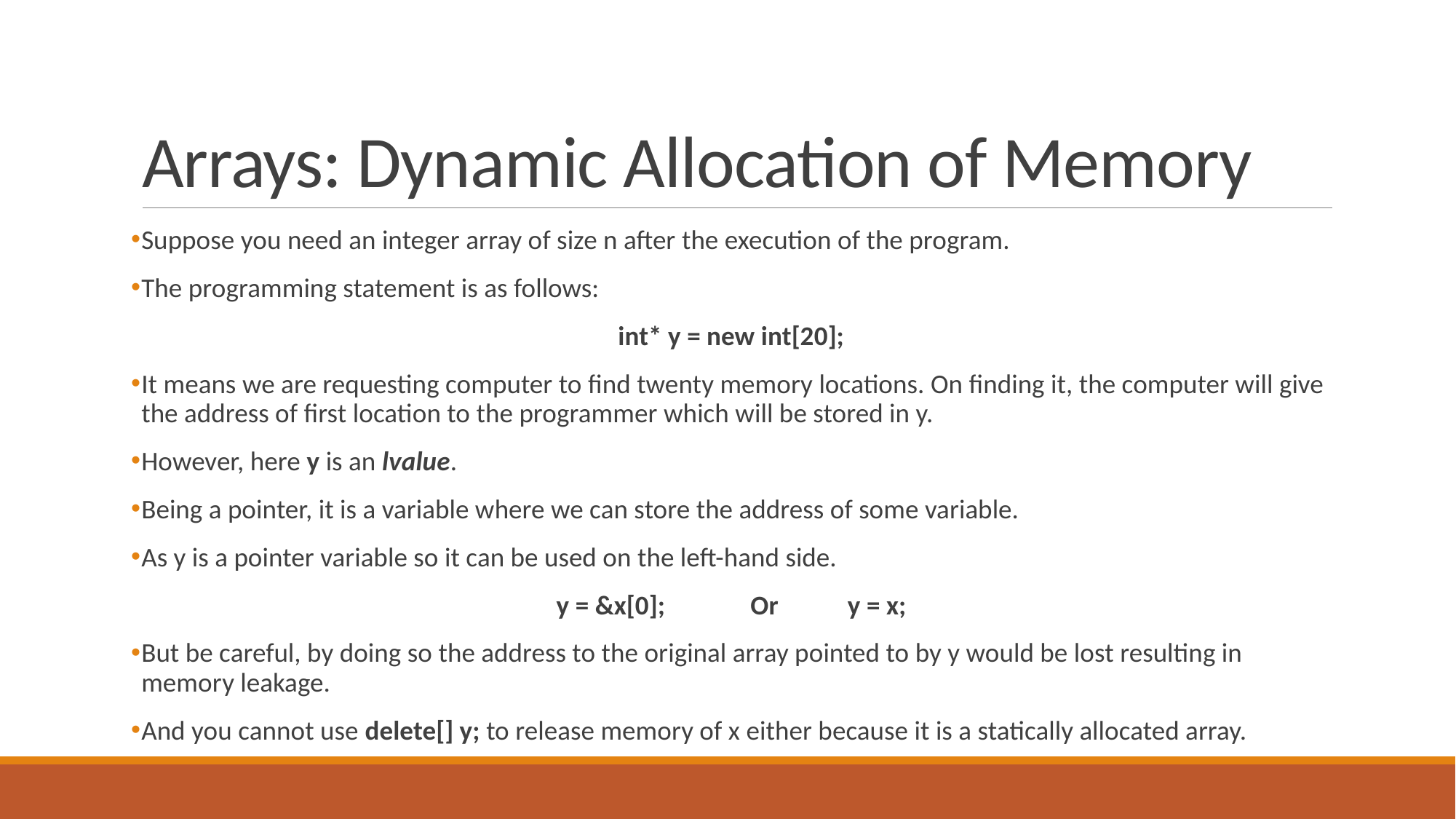

# Arrays: Dynamic Allocation of Memory
Suppose you need an integer array of size n after the execution of the program.
The programming statement is as follows:
int* y = new int[20];
It means we are requesting computer to find twenty memory locations. On finding it, the computer will give the address of first location to the programmer which will be stored in y.
However, here y is an lvalue.
Being a pointer, it is a variable where we can store the address of some variable.
As y is a pointer variable so it can be used on the left-hand side.
y = &x[0];	Or	y = x;
But be careful, by doing so the address to the original array pointed to by y would be lost resulting in memory leakage.
And you cannot use delete[] y; to release memory of x either because it is a statically allocated array.